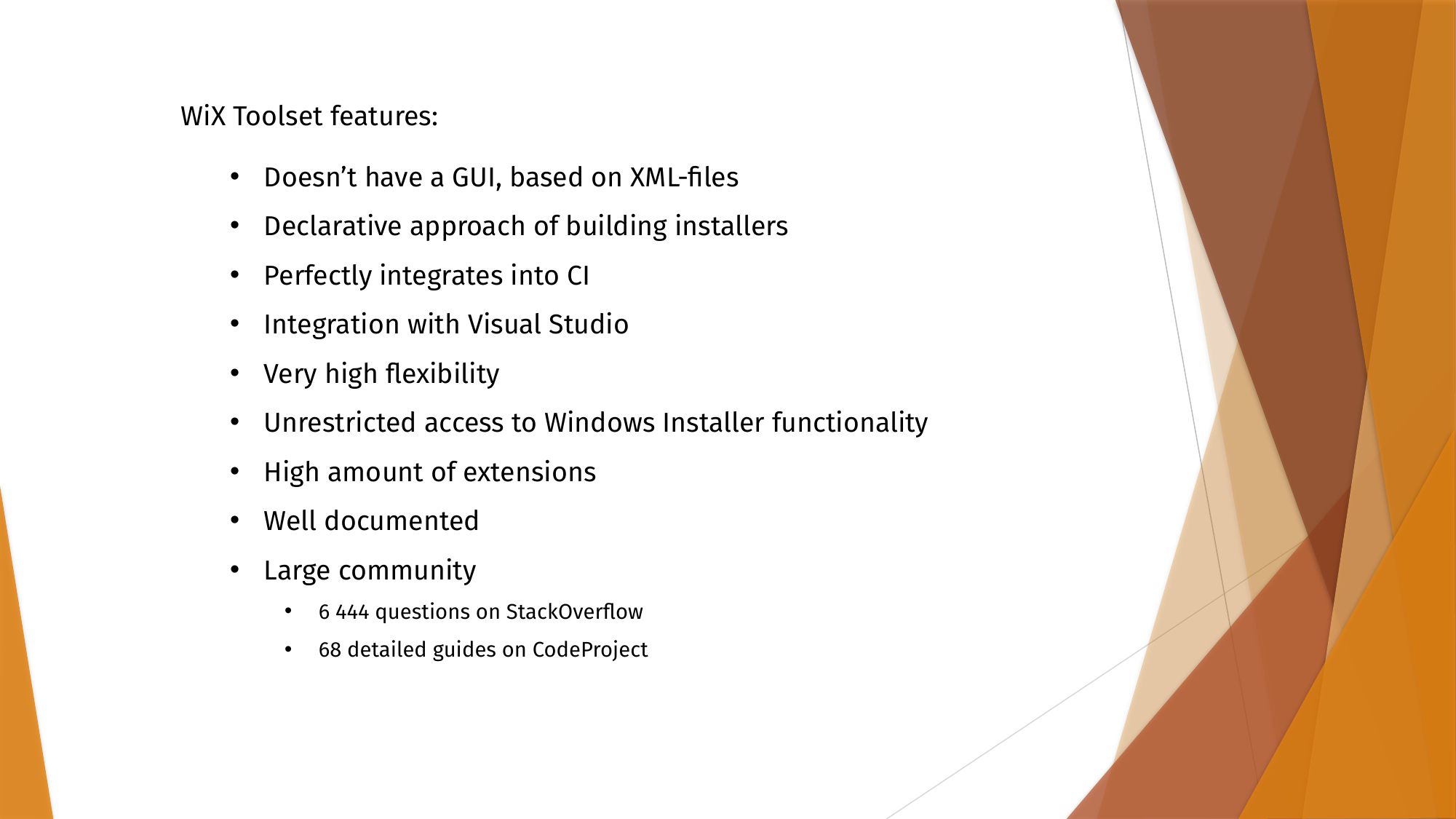

WiX Toolset features:
Doesn’t have a GUI, based on XML-files
Declarative approach of building installers
Perfectly integrates into CI
Integration with Visual Studio
Very high flexibility
Unrestricted access to Windows Installer functionality
High amount of extensions
Well documented
Large community
6 444 questions on StackOverflow
68 detailed guides on CodeProject